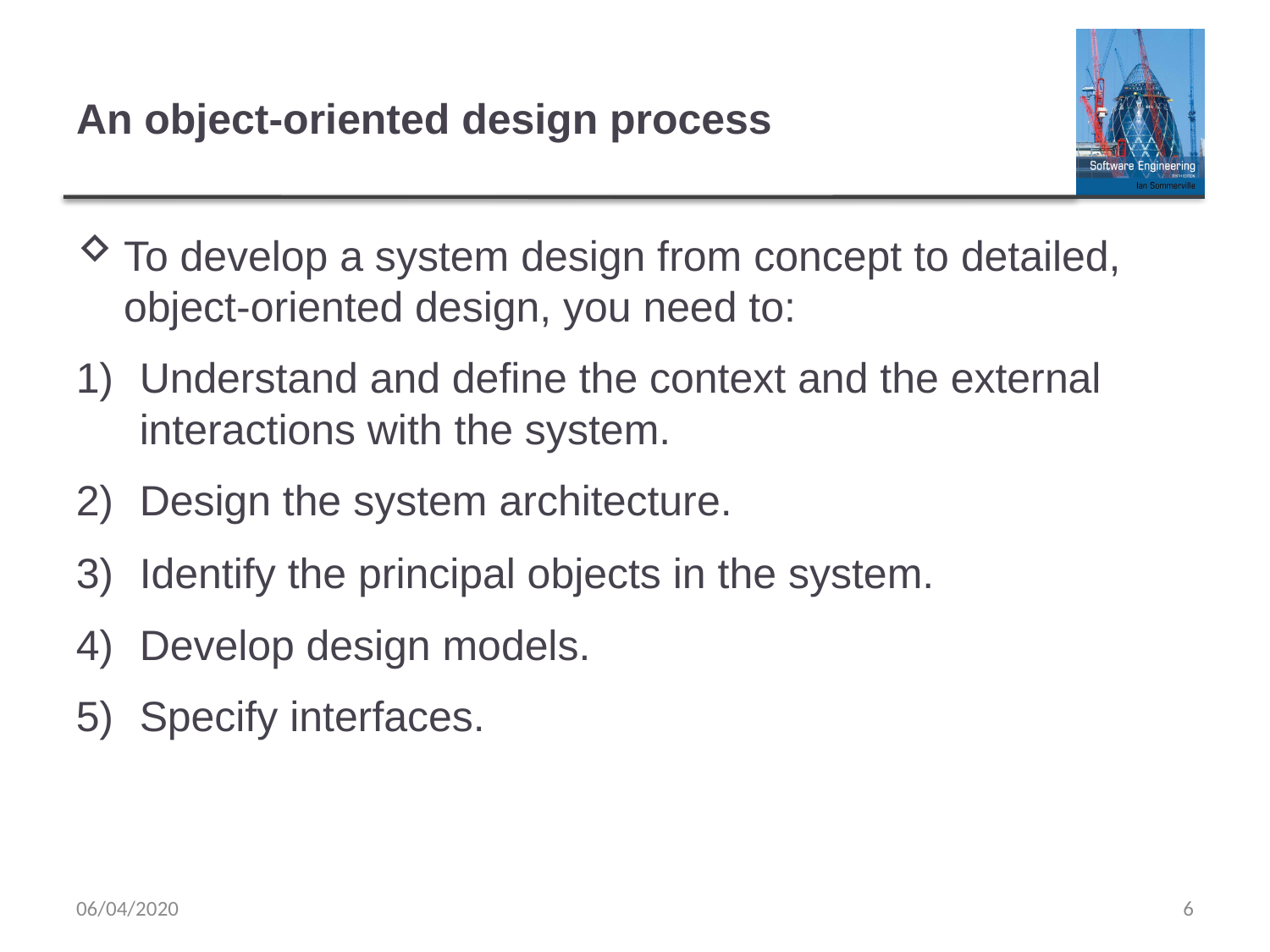

# An object-oriented design process
To develop a system design from concept to detailed, object-oriented design, you need to:
Understand and define the context and the external interactions with the system.
Design the system architecture.
Identify the principal objects in the system.
Develop design models.
Specify interfaces.
06/04/2020
6